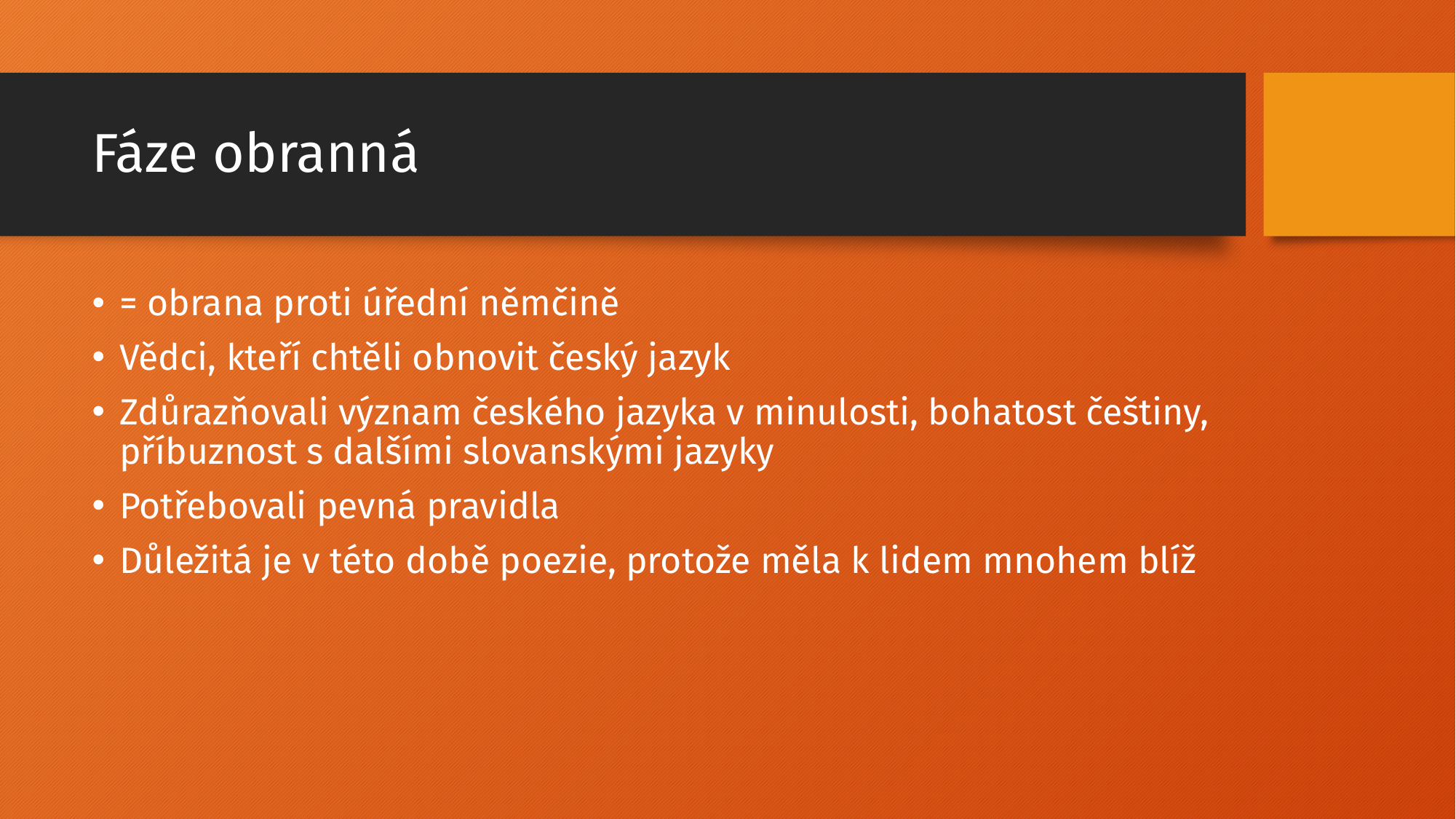

# Fáze obranná
= obrana proti úřední němčině
Vědci, kteří chtěli obnovit český jazyk
Zdůrazňovali význam českého jazyka v minulosti, bohatost češtiny, příbuznost s dalšími slovanskými jazyky
Potřebovali pevná pravidla
Důležitá je v této době poezie, protože měla k lidem mnohem blíž